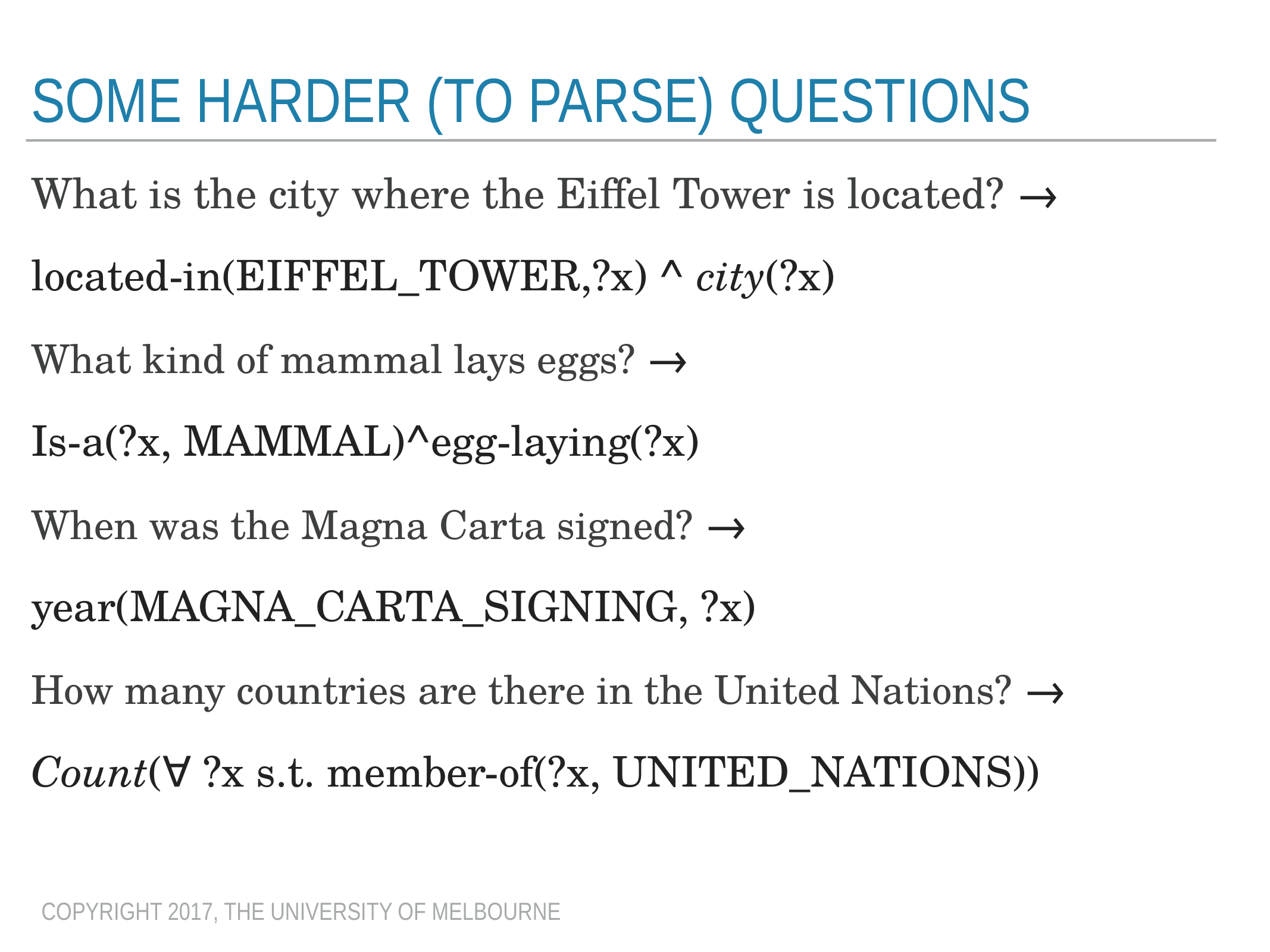

# Some Harder (to parse) Questions
What is the city where the Eiffel Tower is located? →
located-in(EIFFEL_TOWER,?x) ^ city(?x)
What kind of mammal lays eggs? →
Is-a(?x, MAMMAL)^egg-laying(?x)
When was the Magna Carta signed? →
year(MAGNA_CARTA_SIGNING, ?x)
How many countries are there in the United Nations? →
Count(∀ ?x s.t. member-of(?x, UNITED_NATIONS))